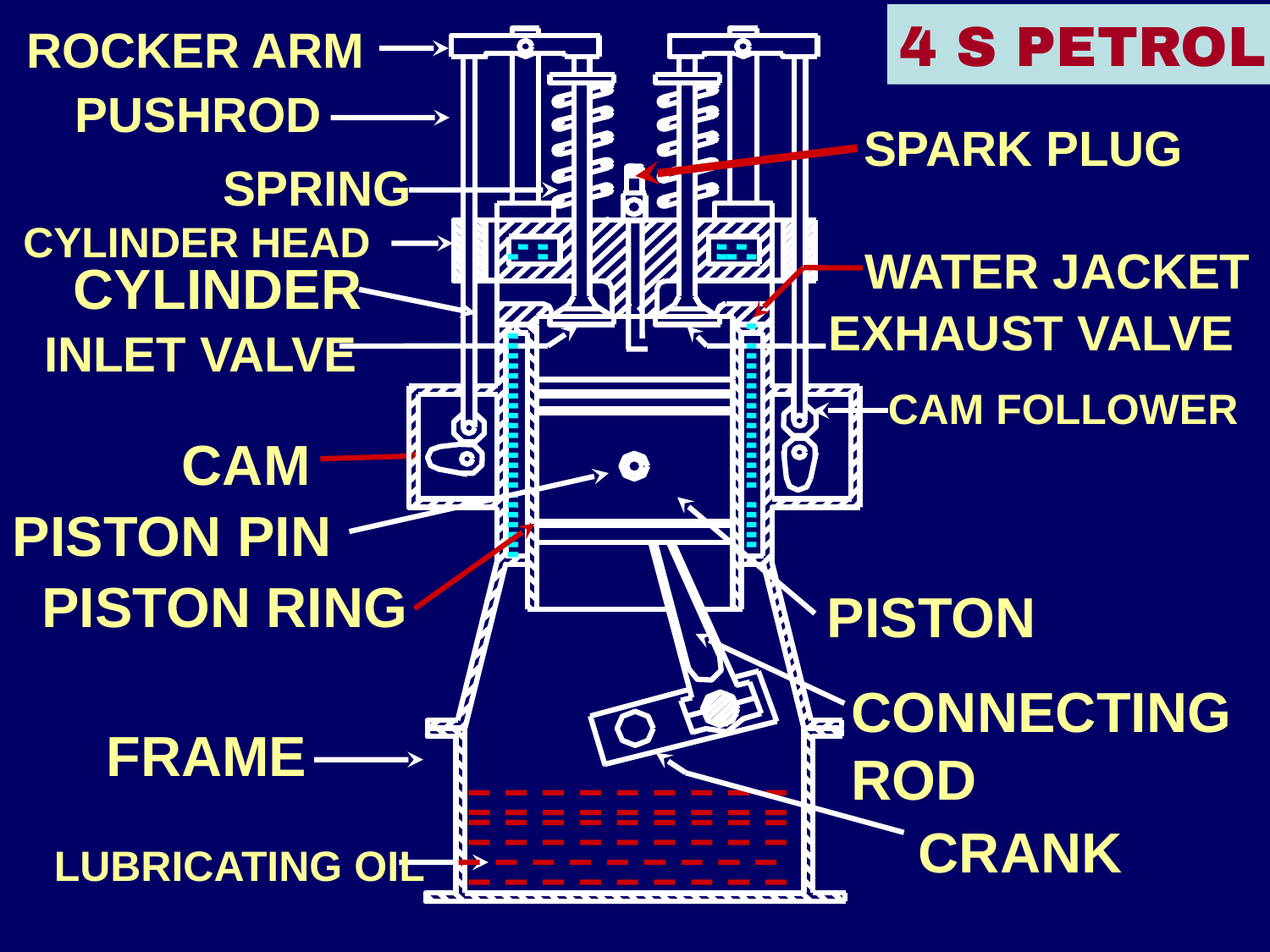

4 S PETROL
ROCKER ARM

PUSHROD

SPARK PLUG

SPRING

CYLINDER HEAD

WATER JACKET

CYLINDER

EXHAUST VALVE

INLET VALVE

CAM FOLLOWER

CAM

PISTON PIN

PISTON

PISTON RING

CONNECTING ROD
FRAME

CRANK
LUBRICATING OIL